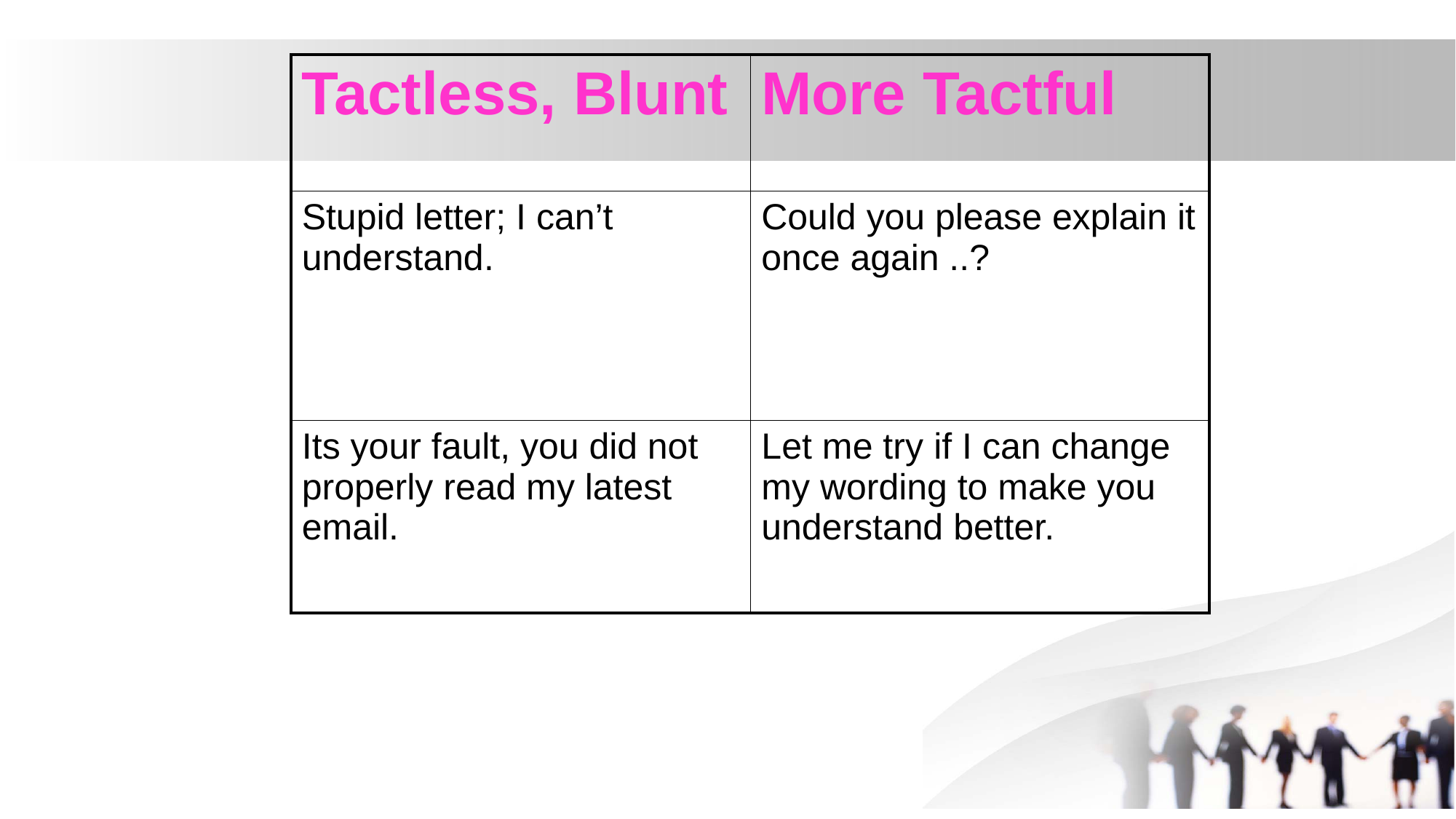

| Tactless, Blunt | More Tactful |
| --- | --- |
| Stupid letter; I can’t understand. | Could you please explain it once again ..? |
| Its your fault, you did not properly read my latest email. | Let me try if I can change my wording to make you understand better. |